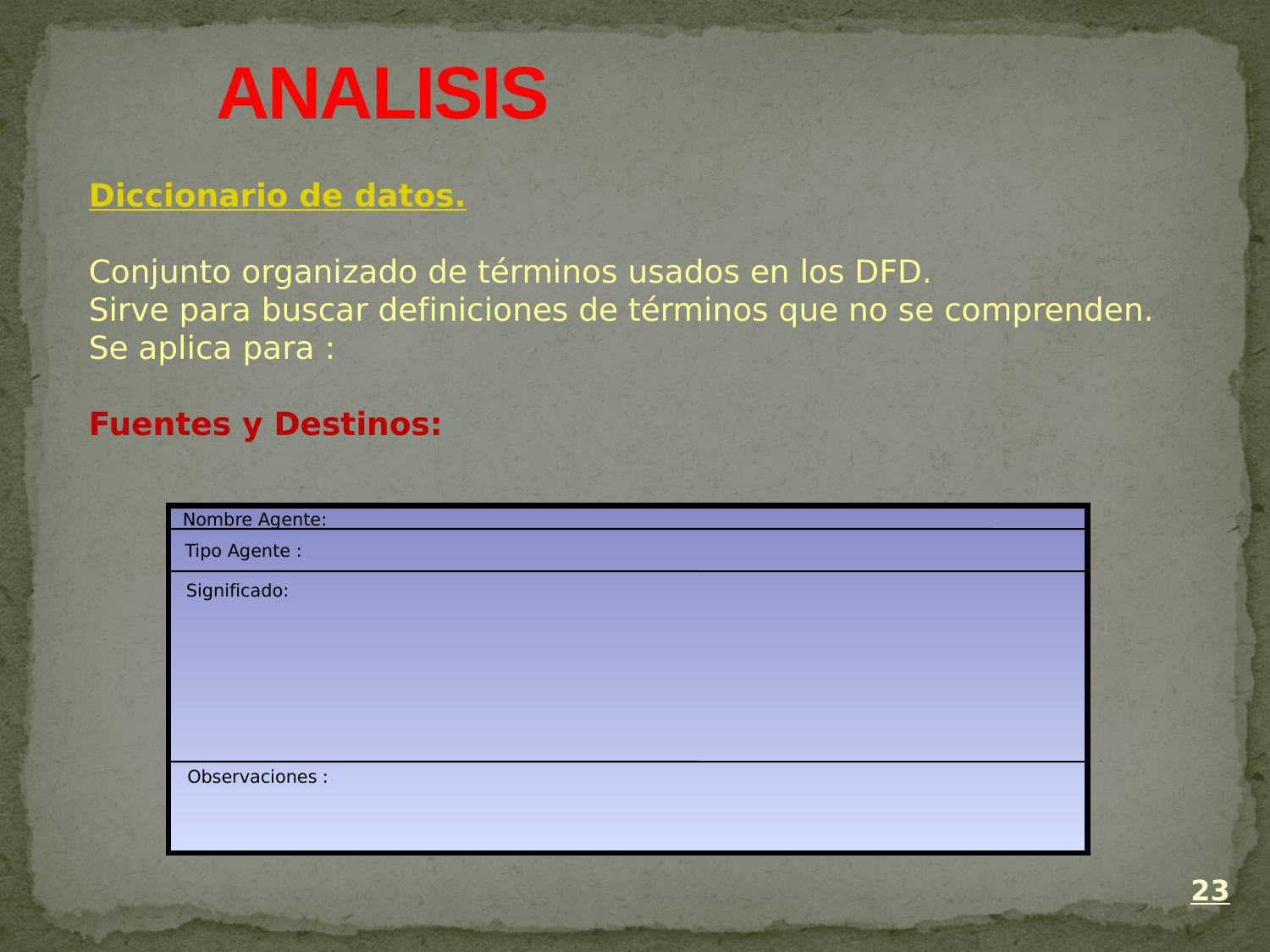

# ANALISIS
Diccionario de datos.

Conjunto organizado de términos usados en los DFD.
Sirve para buscar definiciones de términos que no se comprenden.
Se aplica para :

Fuentes y Destinos:

Nombre Agente:

Tipo Agente :

Significado:
Observaciones :

23